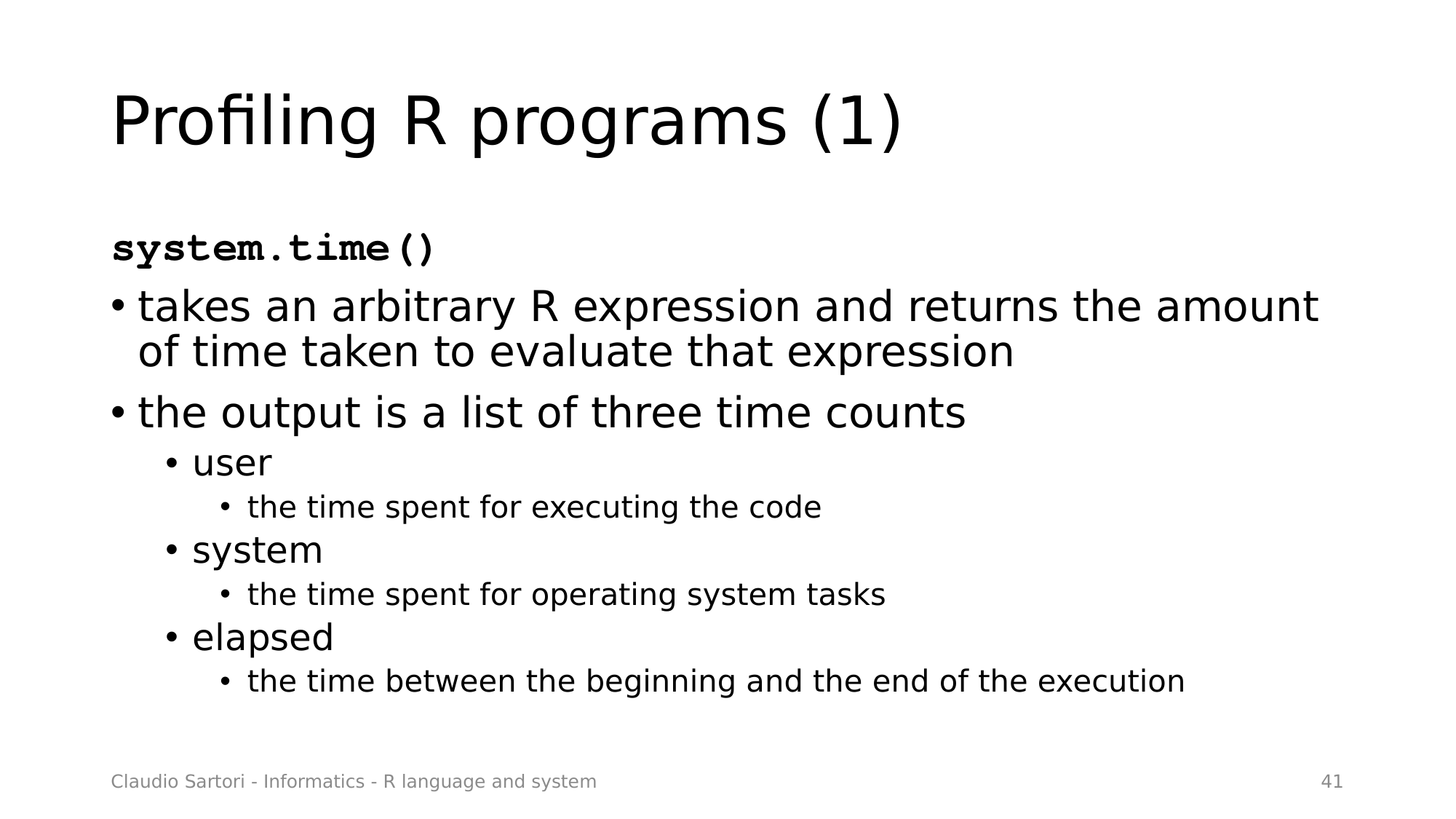

# Profiling R programs (1)
system.time()
takes an arbitrary R expression and returns the amount of time taken to evaluate that expression
the output is a list of three time counts
user
the time spent for executing the code
system
the time spent for operating system tasks
elapsed
the time between the beginning and the end of the execution
Claudio Sartori - Informatics - R language and system
41